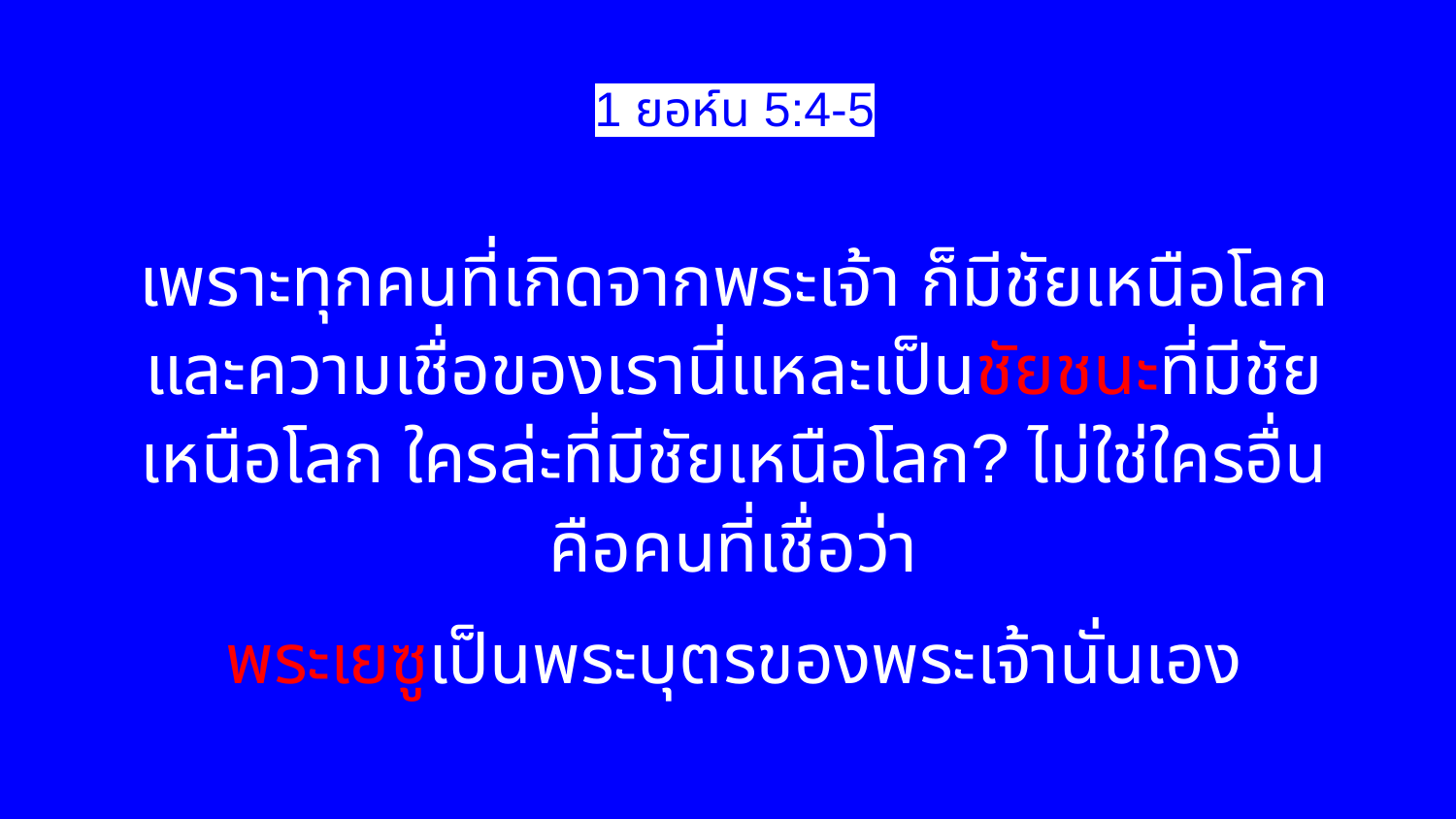

# 1 ยอห์น 5:4-5
เพราะทุกคนที่เกิดจากพระเจ้า ก็มีชัยเหนือโลก และความเชื่อของเรานี่แหละเป็นชัยชนะที่มีชัยเหนือโลก ใครล่ะที่มีชัยเหนือโลก? ไม่ใช่ใครอื่น คือคนที่เชื่อว่า
พระเยซูเป็นพระบุตรของพระเจ้านั่นเอง